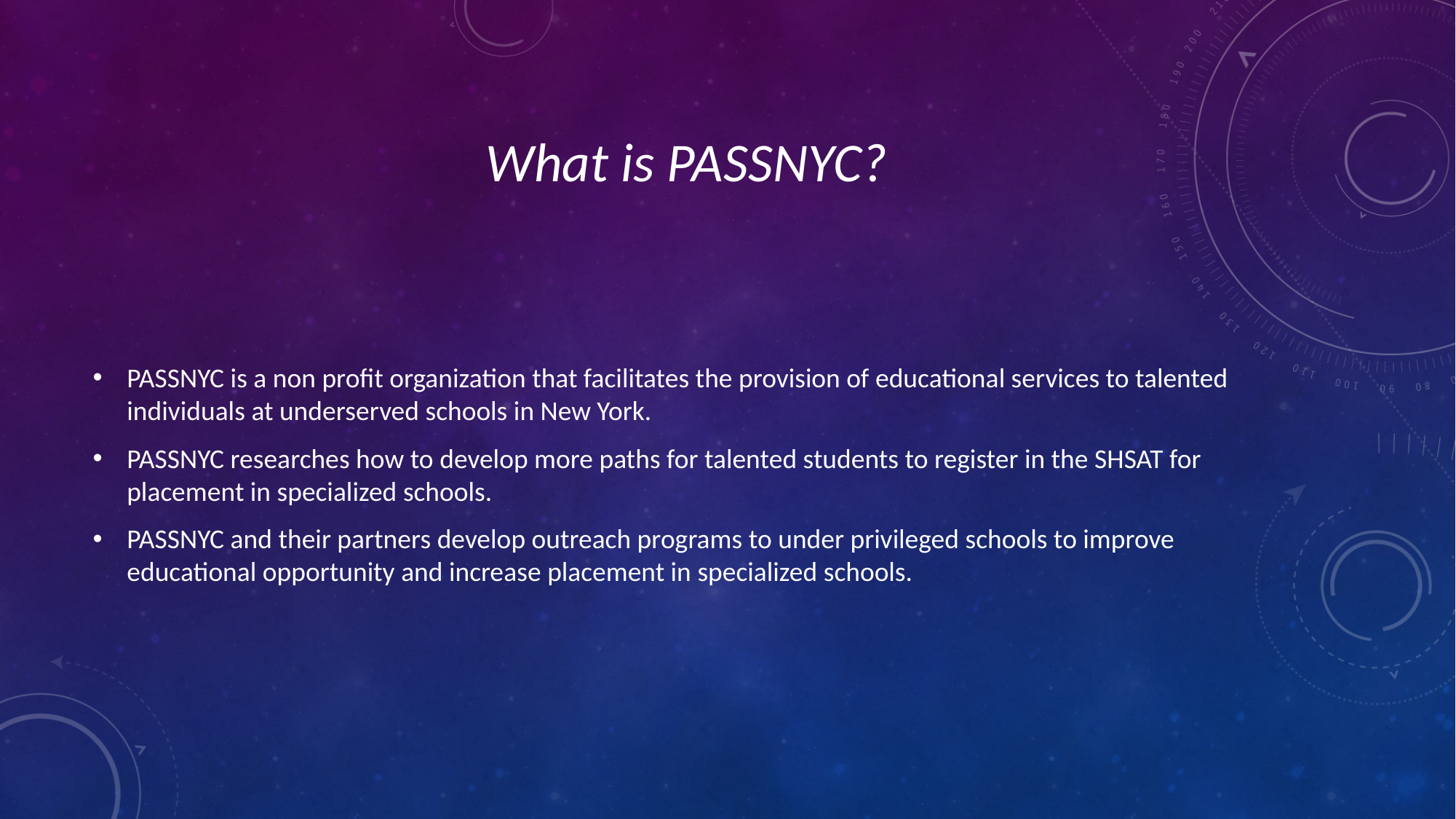

# What is PASSNYC?
PASSNYC is a non profit organization that facilitates the provision of educational services to talented individuals at underserved schools in New York.
PASSNYC researches how to develop more paths for talented students to register in the SHSAT for placement in specialized schools.
PASSNYC and their partners develop outreach programs to under privileged schools to improve educational opportunity and increase placement in specialized schools.